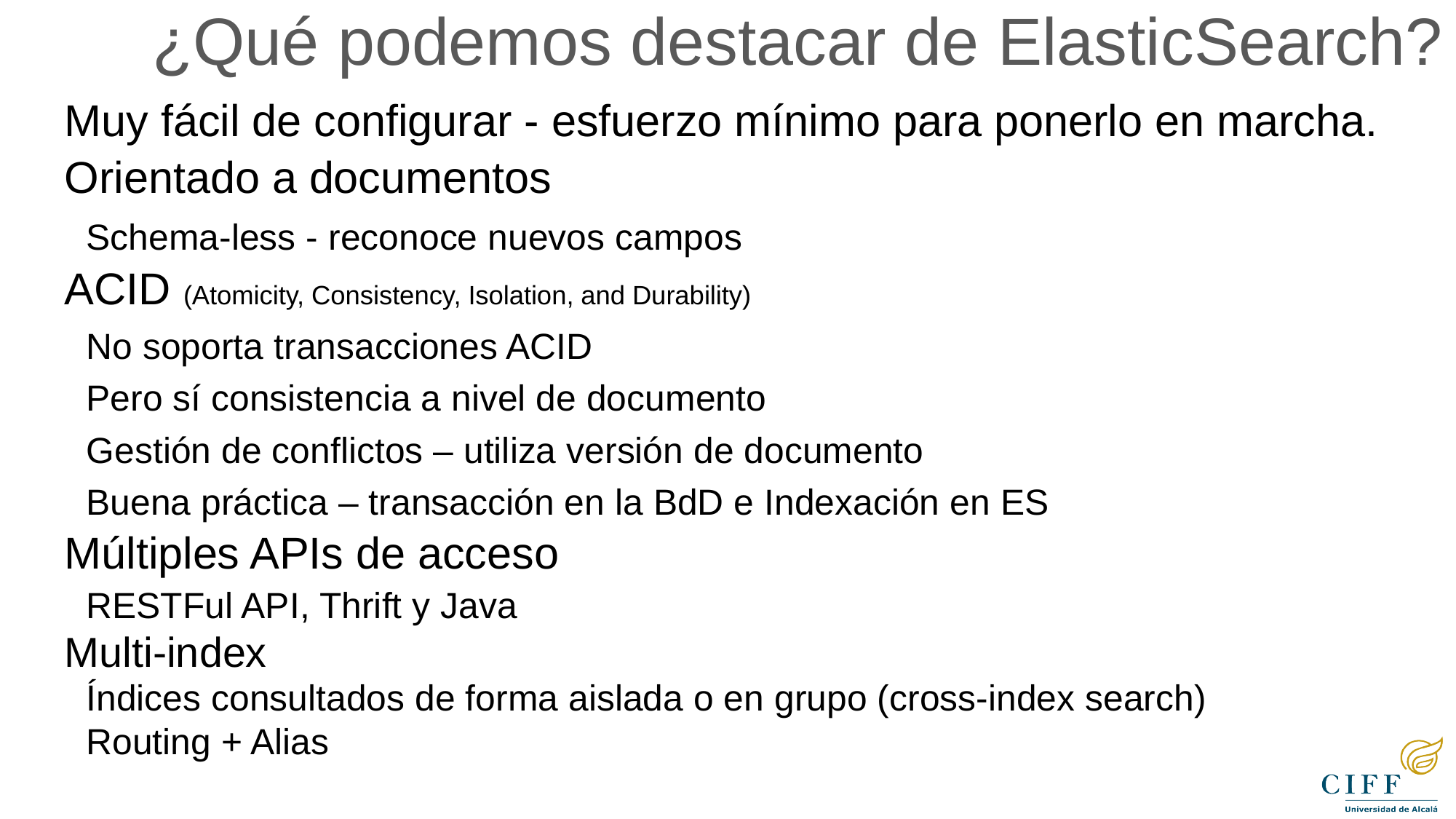

¿Qué podemos destacar de ElasticSearch?
Muy fácil de configurar - esfuerzo mínimo para ponerlo en marcha.
Orientado a documentos
	Schema-less - reconoce nuevos campos
ACID (Atomicity, Consistency, Isolation, and Durability)
	No soporta transacciones ACID
	Pero sí consistencia a nivel de documento
	Gestión de conflictos – utiliza versión de documento
	Buena práctica – transacción en la BdD e Indexación en ES
Múltiples APIs de acceso
	RESTFul API, Thrift y Java
Multi-index
	Índices consultados de forma aislada o en grupo (cross-index search)
	Routing + Alias